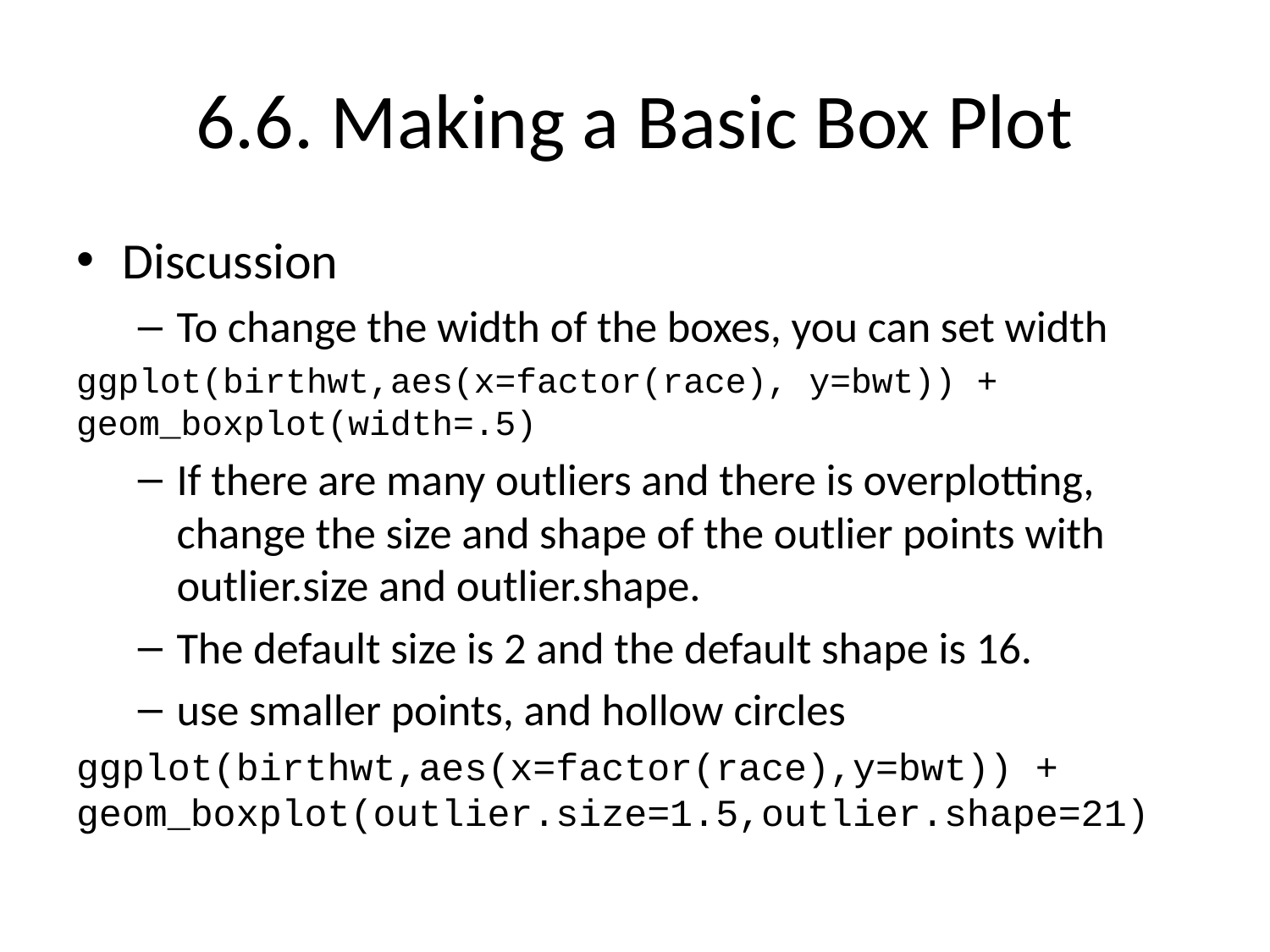

# 6.6. Making a Basic Box Plot
Discussion
To change the width of the boxes, you can set width
ggplot(birthwt,aes(x=factor(race), y=bwt)) + geom_boxplot(width=.5)
If there are many outliers and there is overplotting,  change the size and shape of the outlier points with outlier.size and outlier.shape.
The default size is 2 and the default shape is 16.
use smaller points, and hollow circles
ggplot(birthwt,aes(x=factor(race),y=bwt)) + geom_boxplot(outlier.size=1.5,outlier.shape=21)